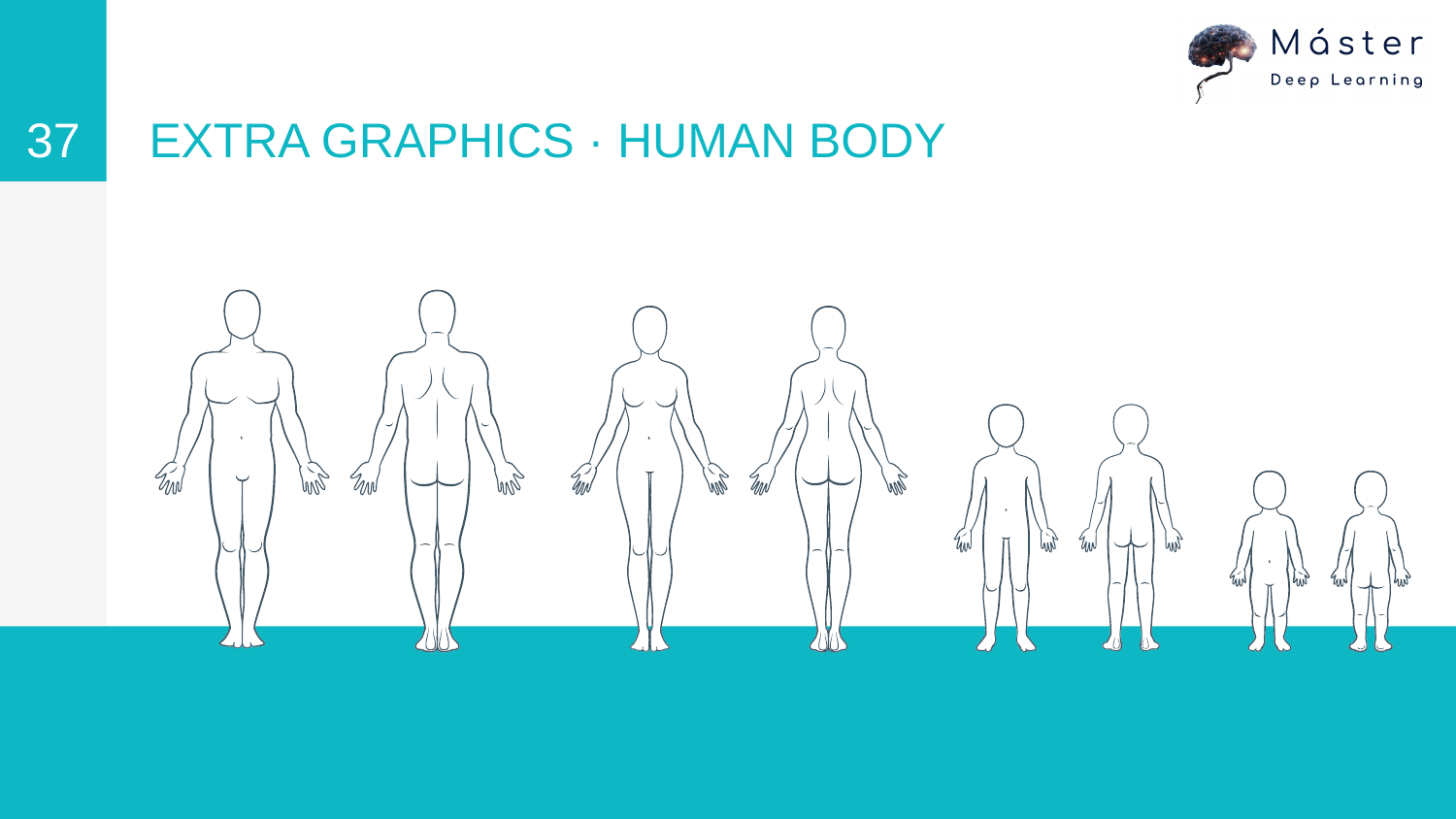

37
# EXTRA GRAPHICS · HUMAN BODY